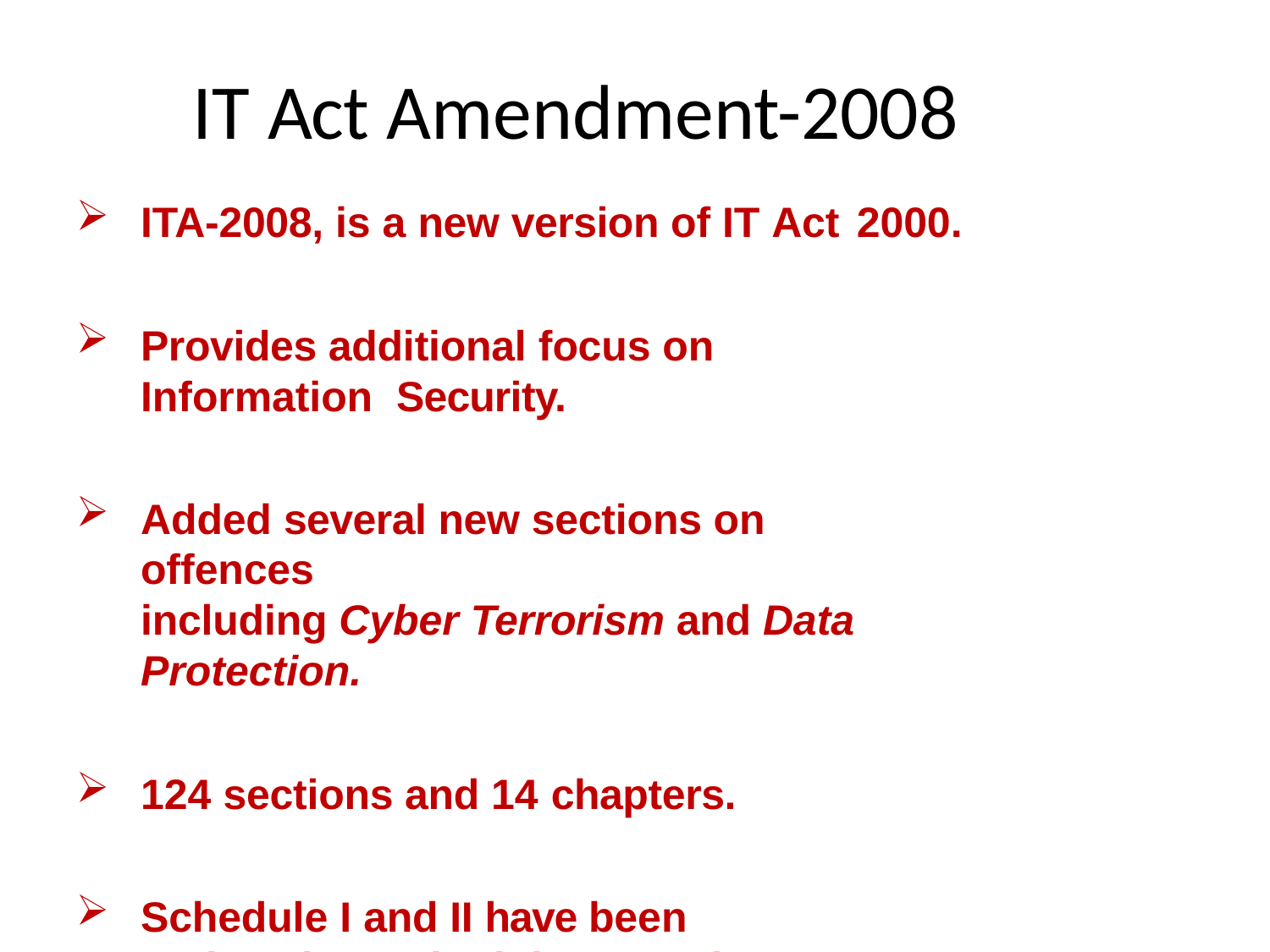

# IT Act Amendment-2008
ITA-2008, is a new version of IT Act 2000.

Provides additional focus on Information  Security.

Added several new sections on offences
including Cyber Terrorism and Data Protection.

124 sections and 14 chapters.

Schedule I and II have been replaced &  Schedules III and IV are deleted.